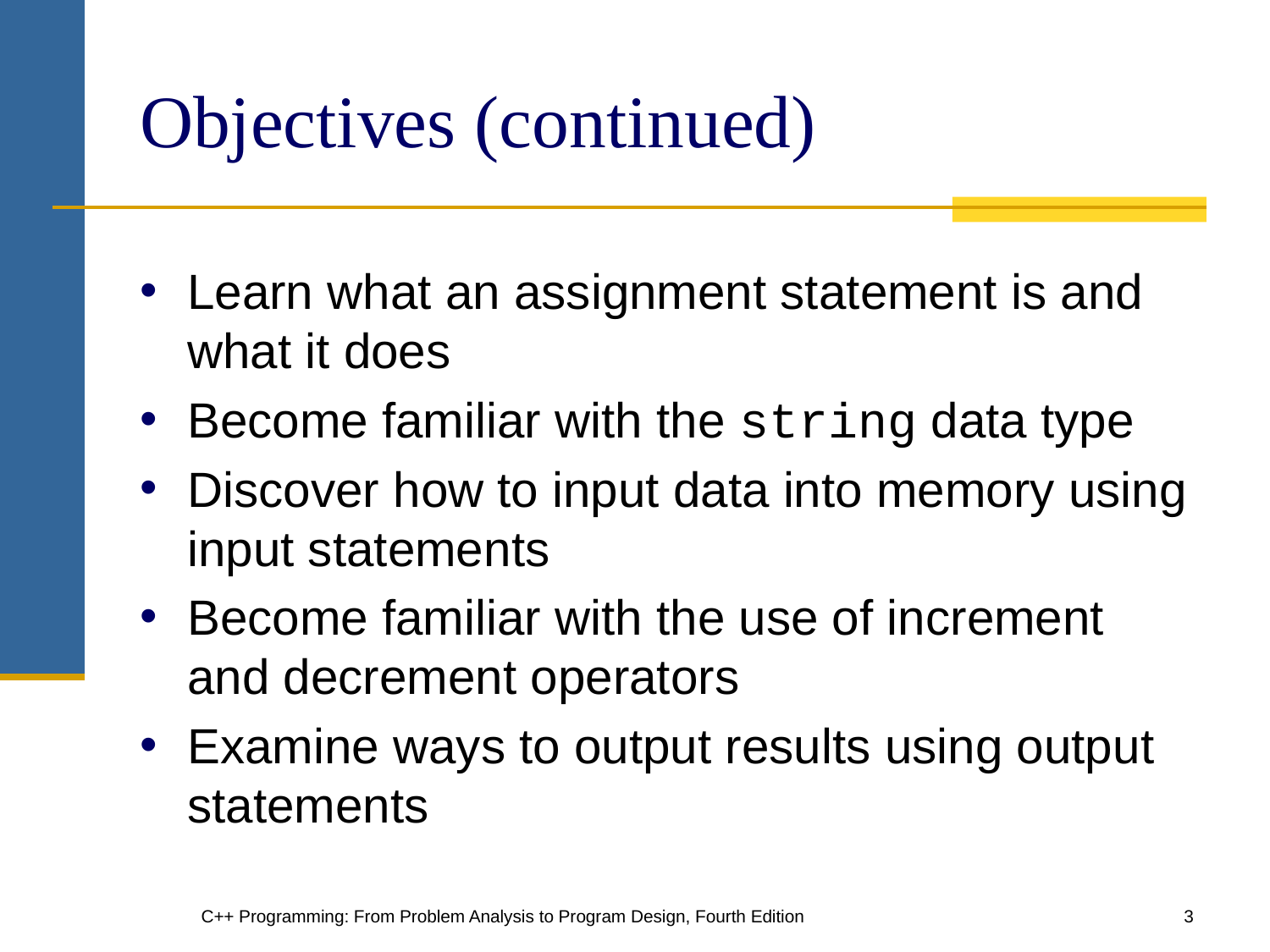

# Objectives (continued)
Learn what an assignment statement is and what it does
Become familiar with the string data type
Discover how to input data into memory using input statements
Become familiar with the use of increment and decrement operators
Examine ways to output results using output statements
C++ Programming: From Problem Analysis to Program Design, Fourth Edition
3